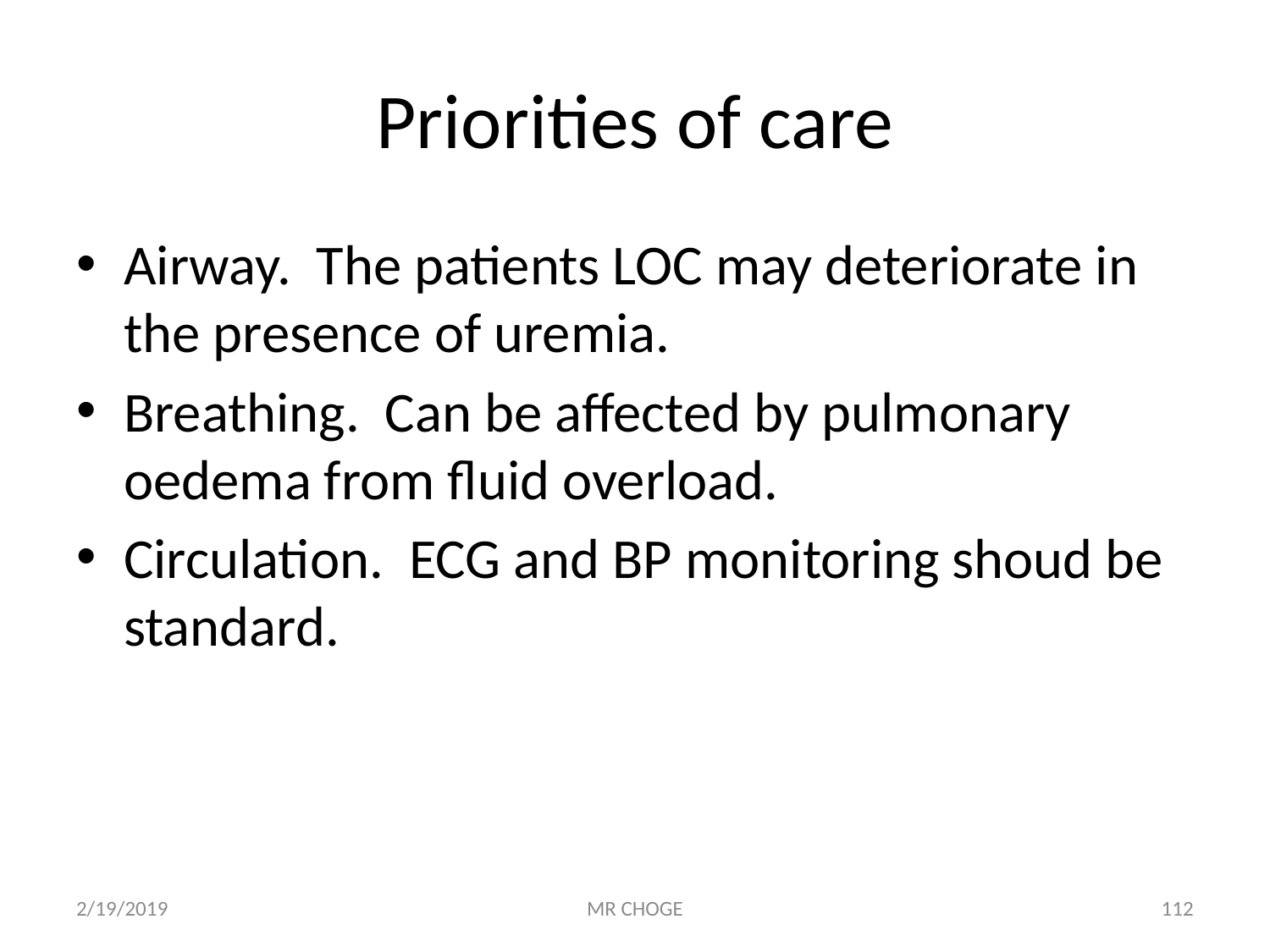

# Priorities of care
Airway.  The patients LOC may deteriorate in the presence of uremia.
Breathing.  Can be affected by pulmonary oedema from fluid overload.
Circulation.  ECG and BP monitoring shoud be standard.
2/19/2019
MR CHOGE
112